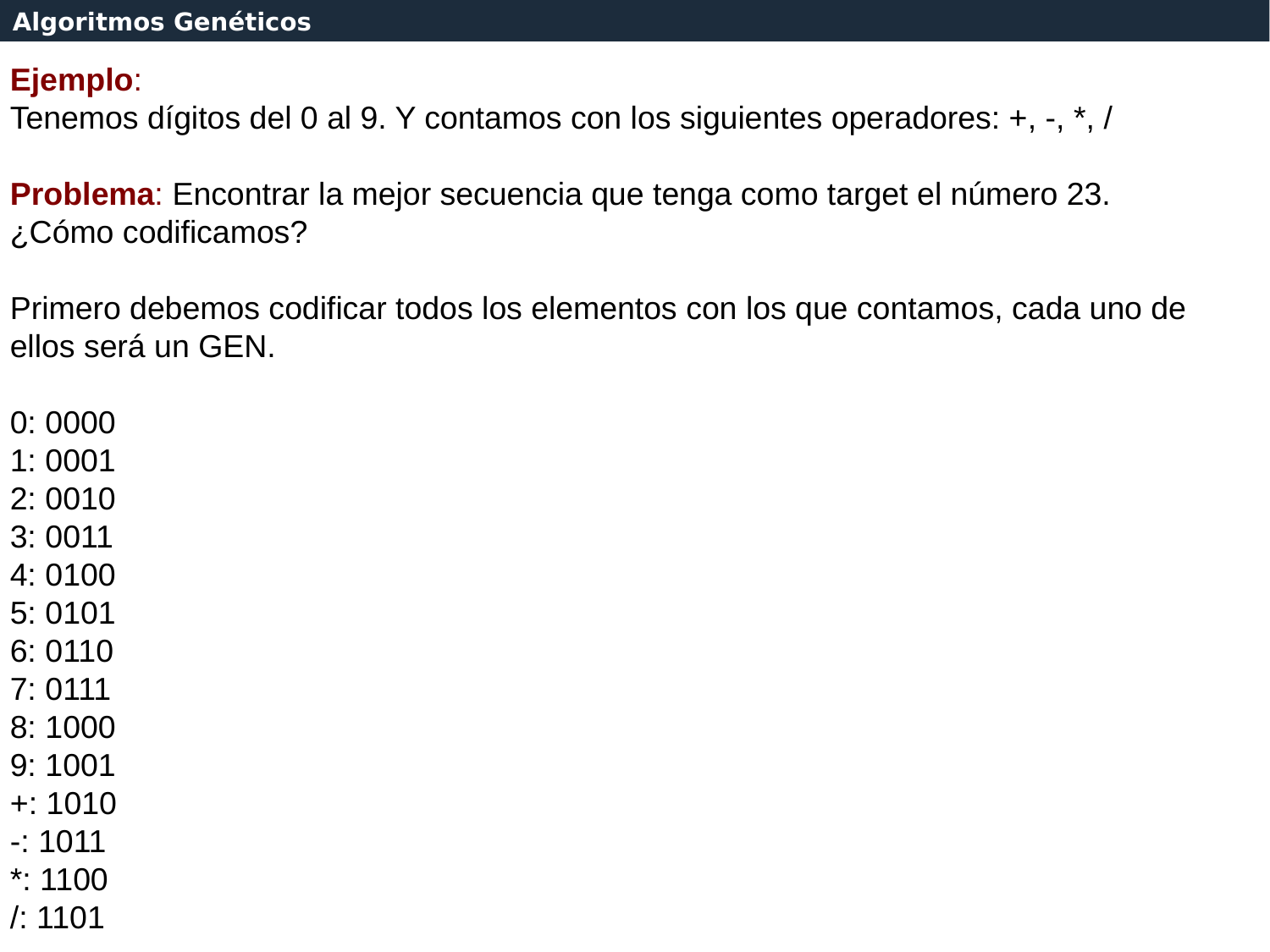

Pre-Procesamiento de Datos
Pre-Procesamiento de Datos
Algoritmos Genéticos
Ejemplo:
Tenemos dígitos del 0 al 9. Y contamos con los siguientes operadores: +, -, *, /

Problema: Encontrar la mejor secuencia que tenga como target el número 23.
¿Cómo codificamos?

Primero debemos codificar todos los elementos con los que contamos, cada uno de ellos será un GEN.

0: 0000
1: 0001
2: 0010
3: 0011
4: 0100
5: 0101
6: 0110
7: 0111
8: 1000
9: 1001
+: 1010
-: 1011
*: 1100
/: 1101

0111
1000
1001
1010
1011
1100
1101